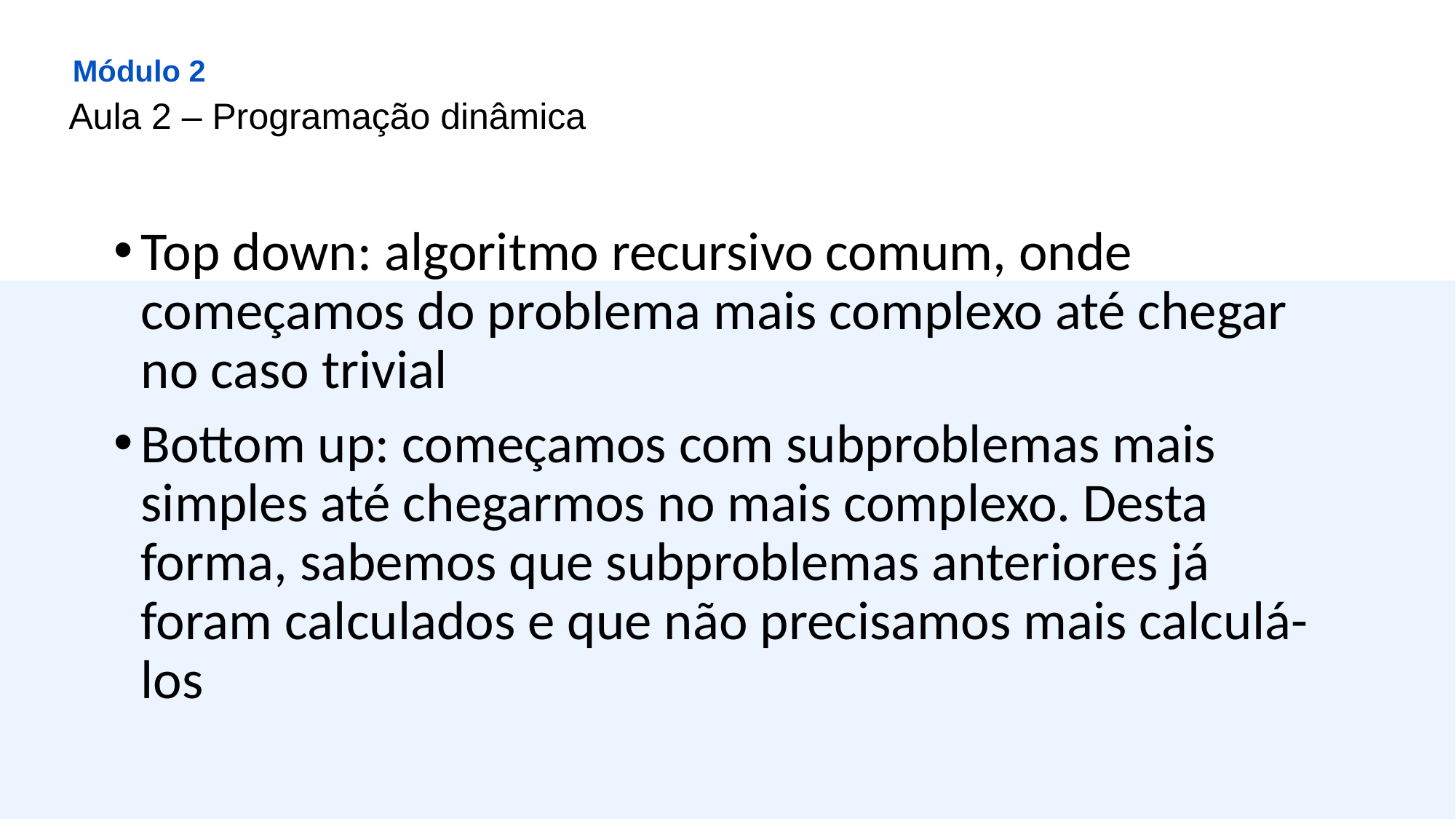

Módulo 2
Aula 2 – Programação dinâmica
Top down: algoritmo recursivo comum, onde começamos do problema mais complexo até chegar no caso trivial
Bottom up: começamos com subproblemas mais simples até chegarmos no mais complexo. Desta forma, sabemos que subproblemas anteriores já foram calculados e que não precisamos mais calculá-los